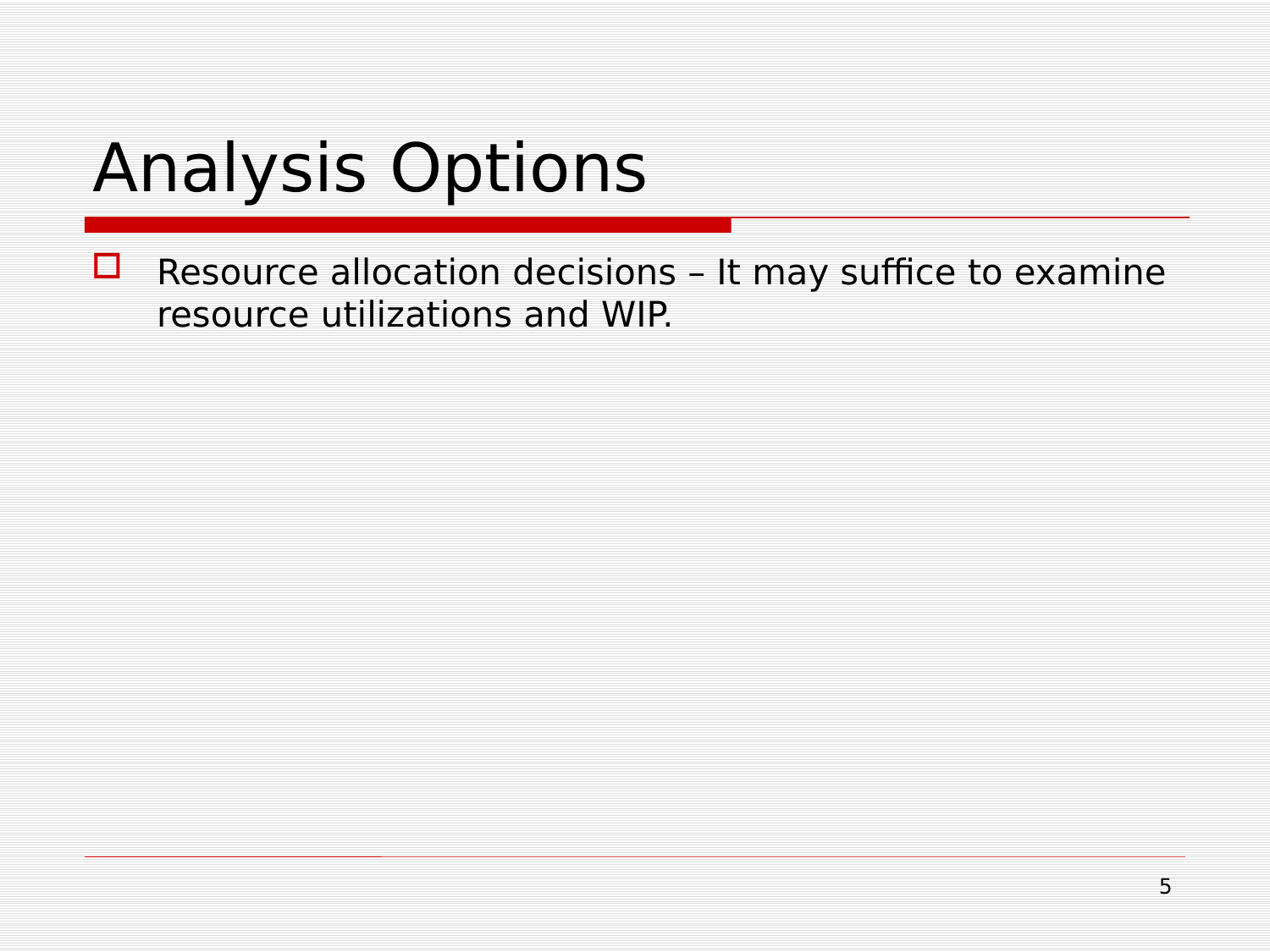

# Analysis Options
Resource allocation decisions – It may suffice to examine resource utilizations and WIP.

5